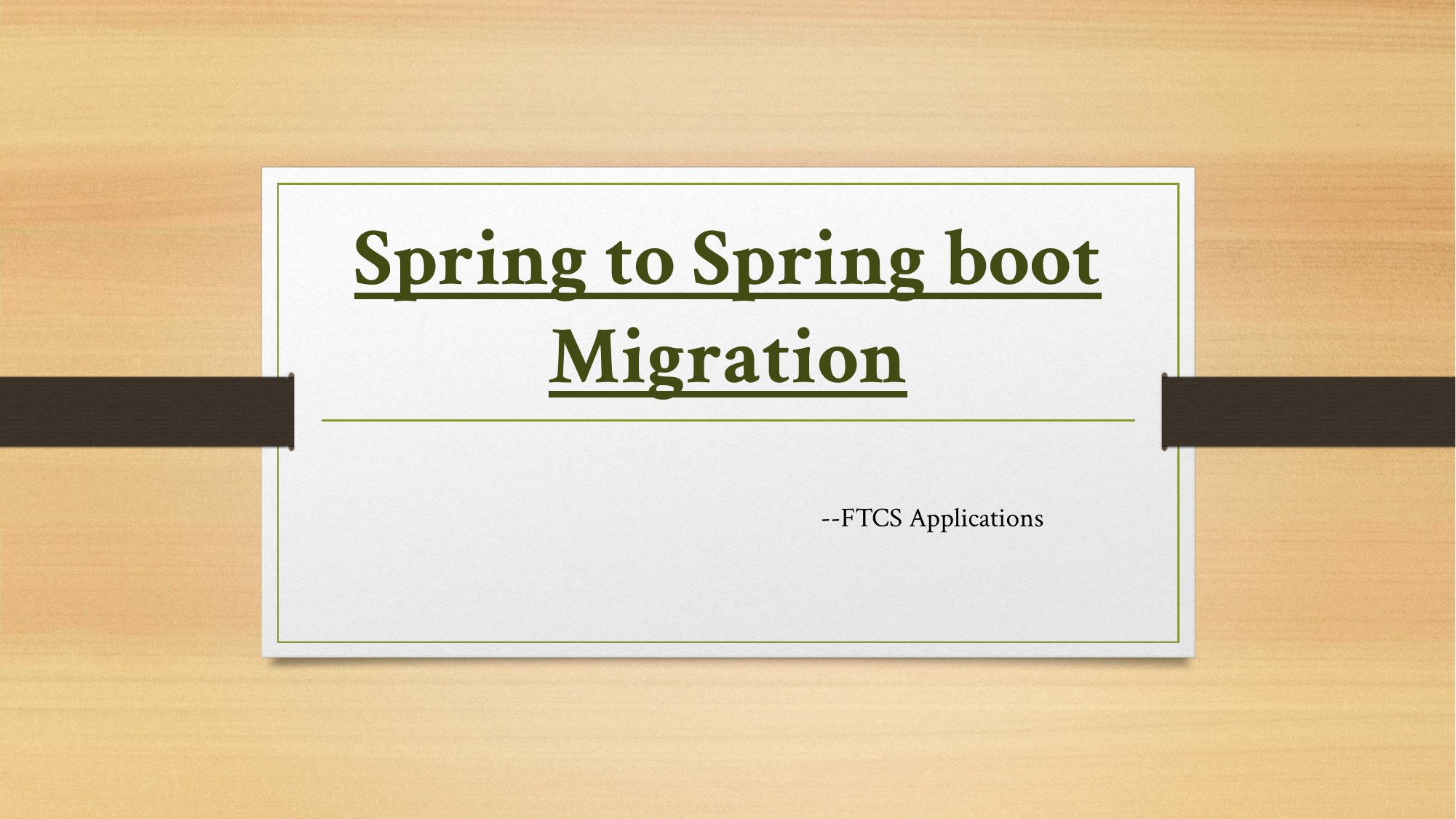

# Spring to Spring boot Migration
--FTCS Applications